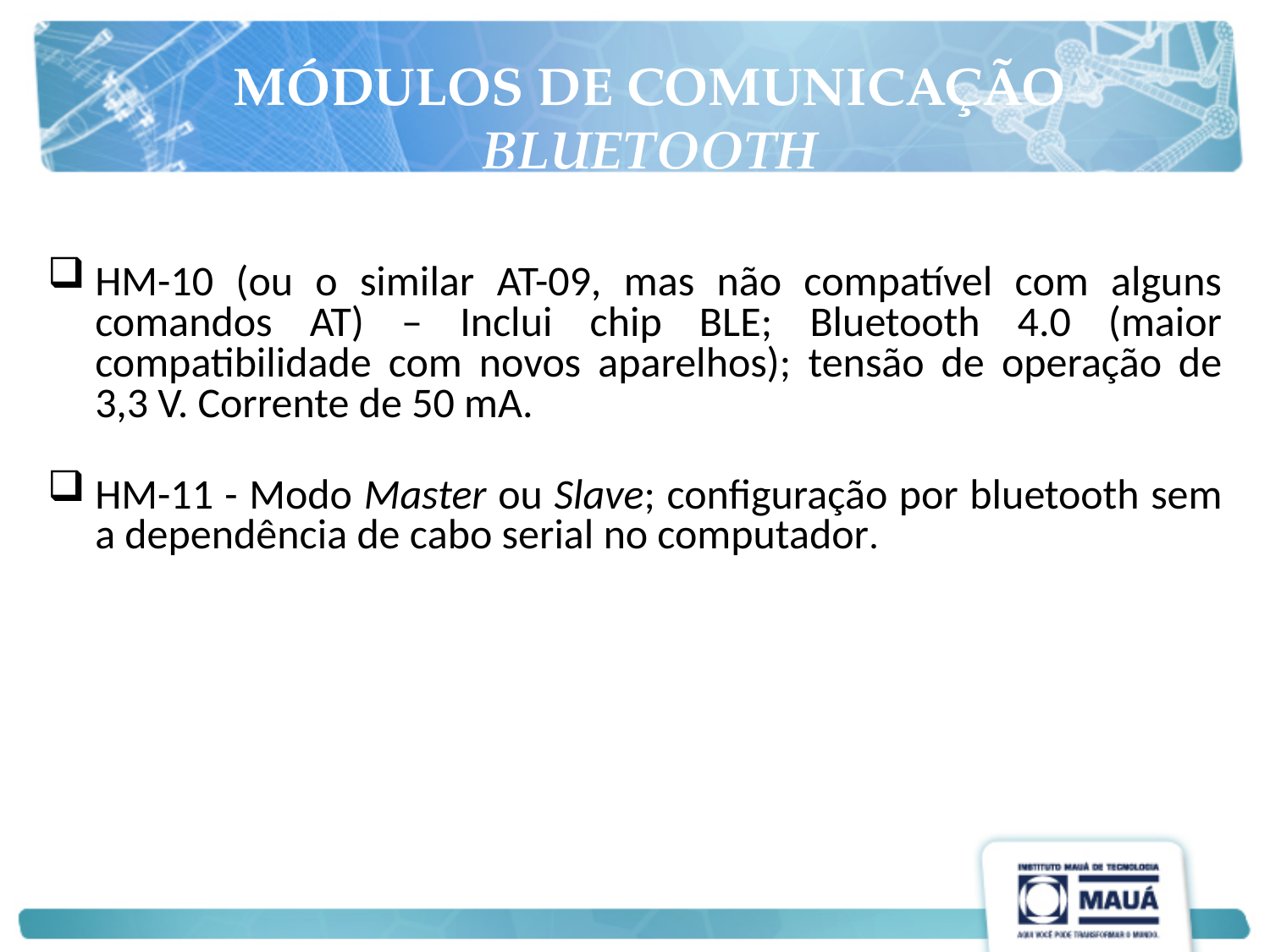

MÓDULOS DE COMUNICAÇÃO BLUETOOTH

HM-10 (ou o similar AT-09, mas não compatível com alguns comandos AT) – Inclui chip BLE; Bluetooth 4.0 (maior compatibilidade com novos aparelhos); tensão de operação de 3,3 V. Corrente de 50 mA.

HM-11 - Modo Master ou Slave; configuração por bluetooth sem a dependência de cabo serial no computador.